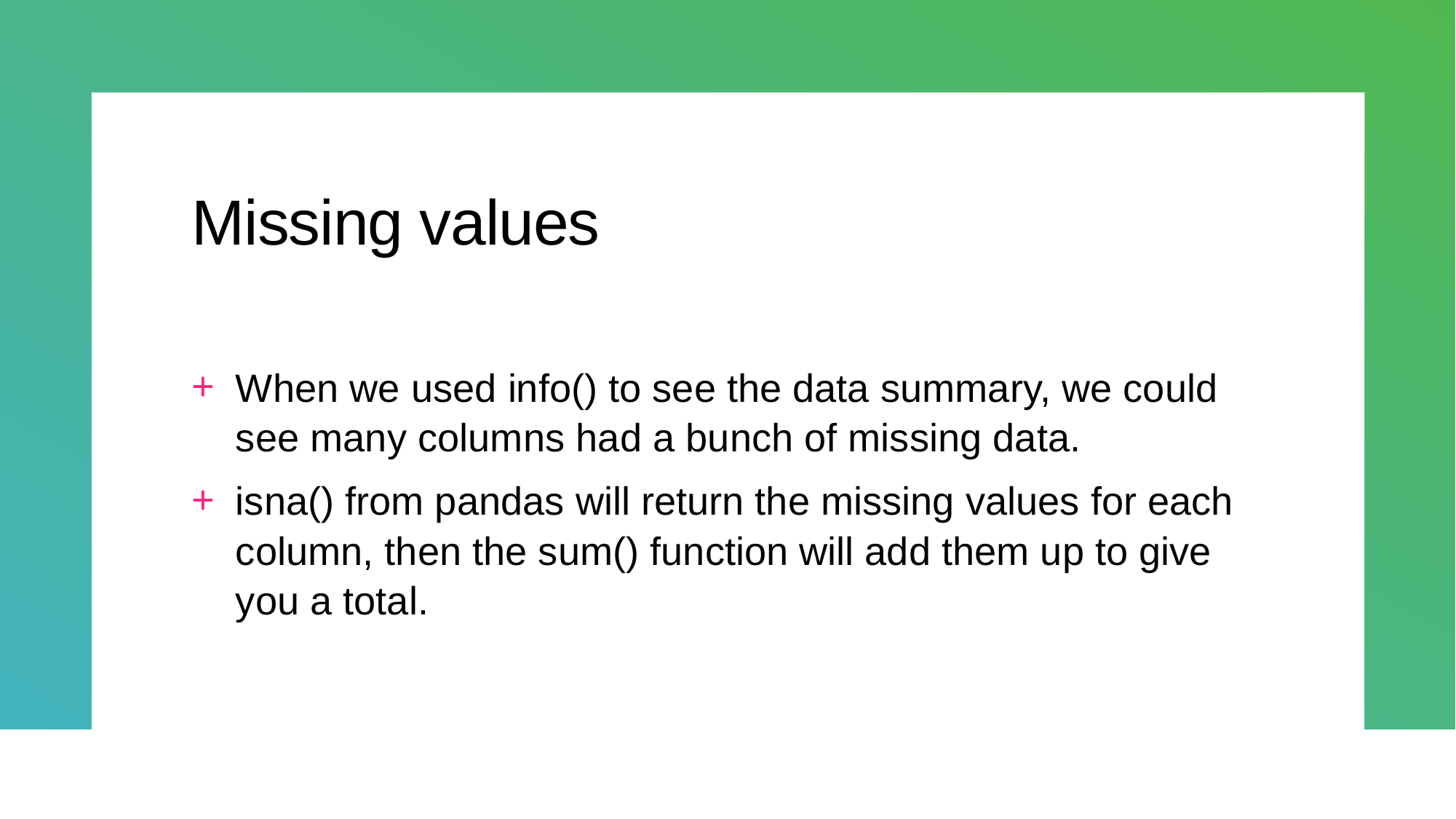

# Missing values
When we used info() to see the data summary, we could see many columns had a bunch of missing data.
isna() from pandas will return the missing values for each column, then the sum() function will add them up to give you a total.